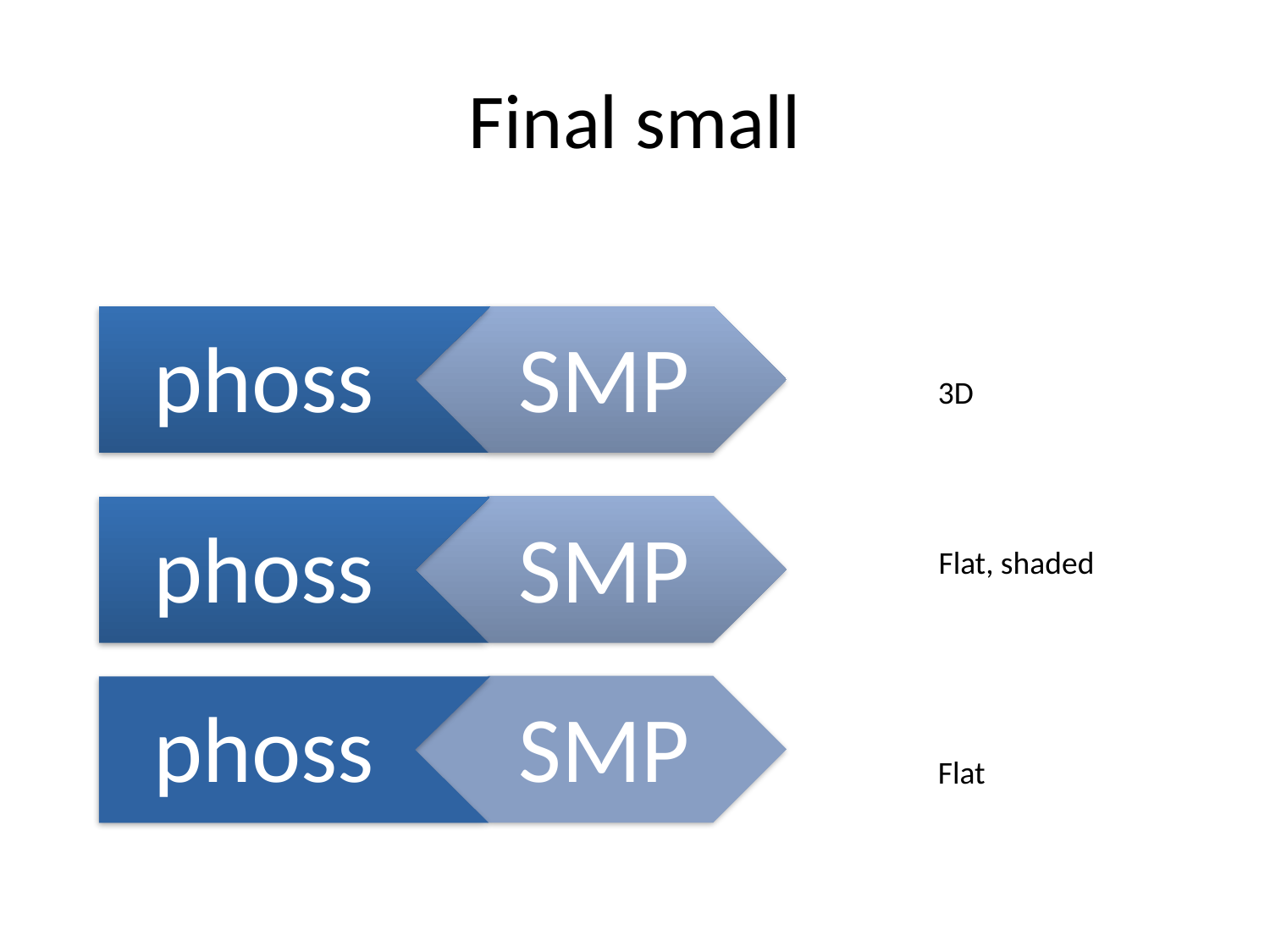

# Final small

phoss
SMP
3D

phoss
SMP
Flat, shaded

phoss
SMP
Flat